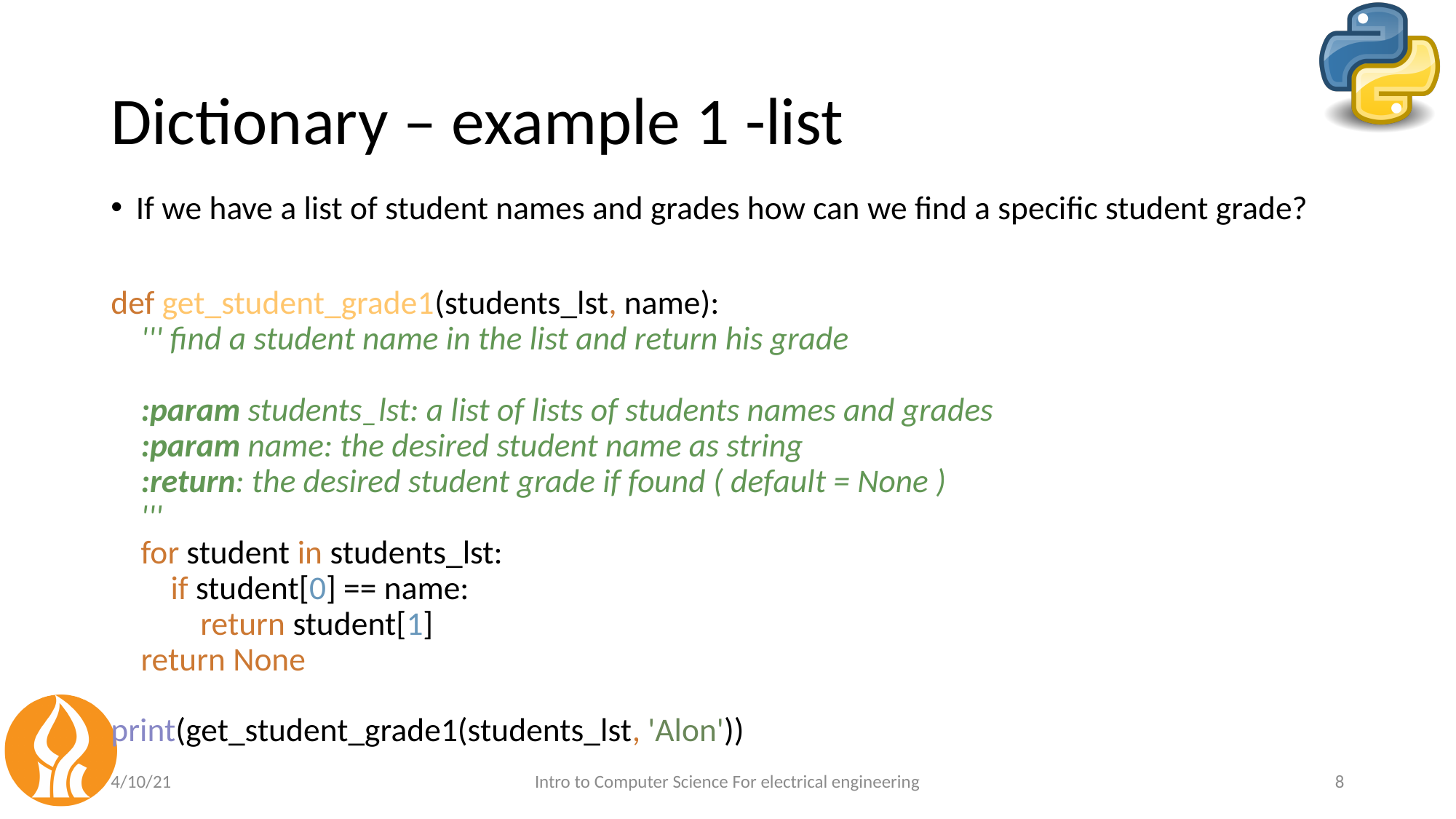

# Dictionary – example 1 -list
If we have a list of student names and grades how can we find a specific student grade?

def get_student_grade1(students_lst, name):
    ''' find a student name in the list and return his grade
    :param students_lst: a list of lists of students names and grades
    :param name: the desired student name as string
    :return: the desired student grade if found ( default = None )
    '''
    for student in students_lst:
        if student[0] == name:
            return student[1]
    return None
print(get_student_grade1(students_lst, 'Alon'))
4/10/21
Intro to Computer Science For electrical engineering
8